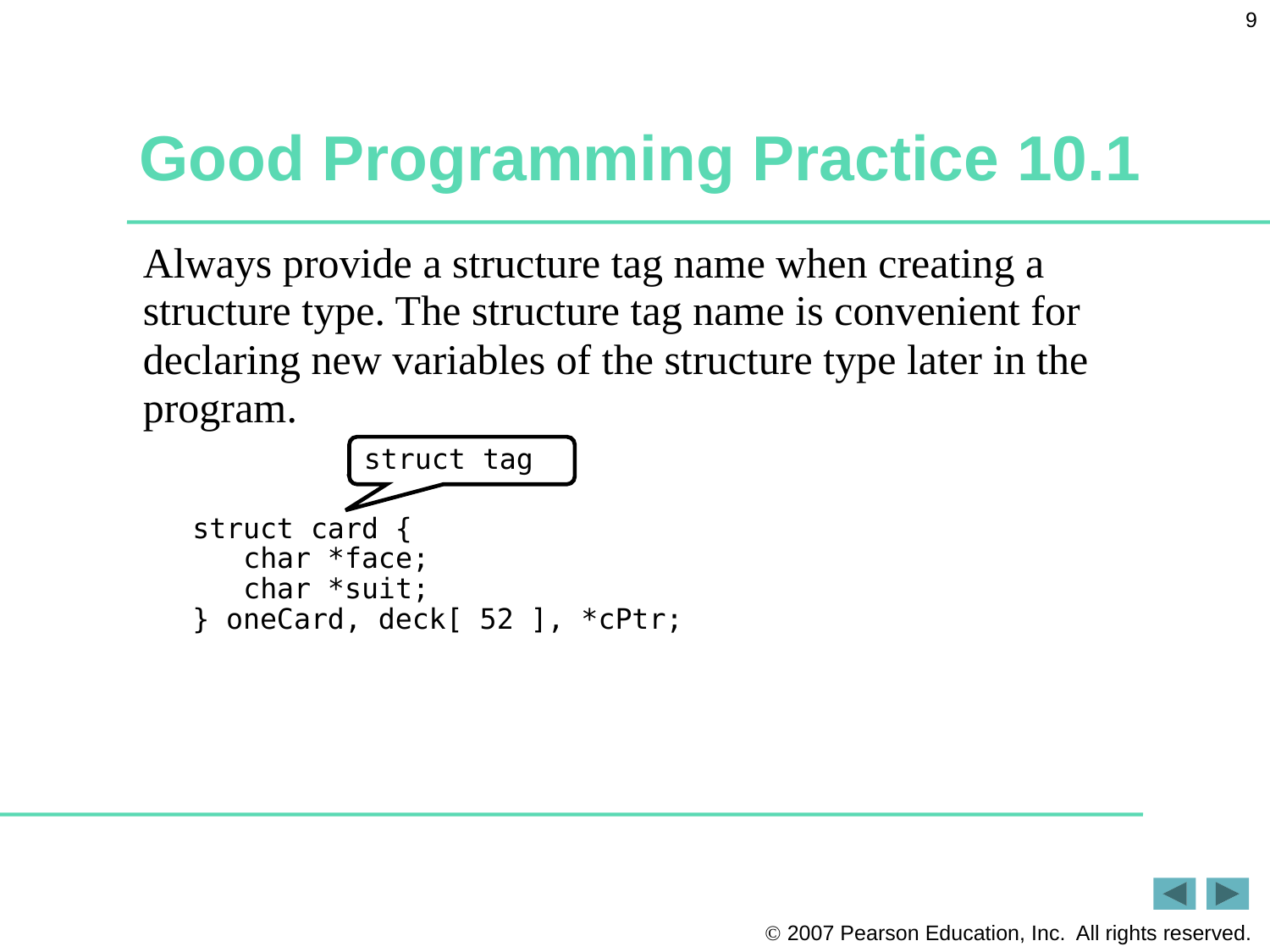

9
# Good Programming Practice 10.1
Always provide a structure tag name when creating a structure type. The structure tag name is convenient for declaring new variables of the structure type later in the program.
struct tag
struct card {
   char *face;
   char *suit;
} oneCard, deck[ 52 ], *cPtr;